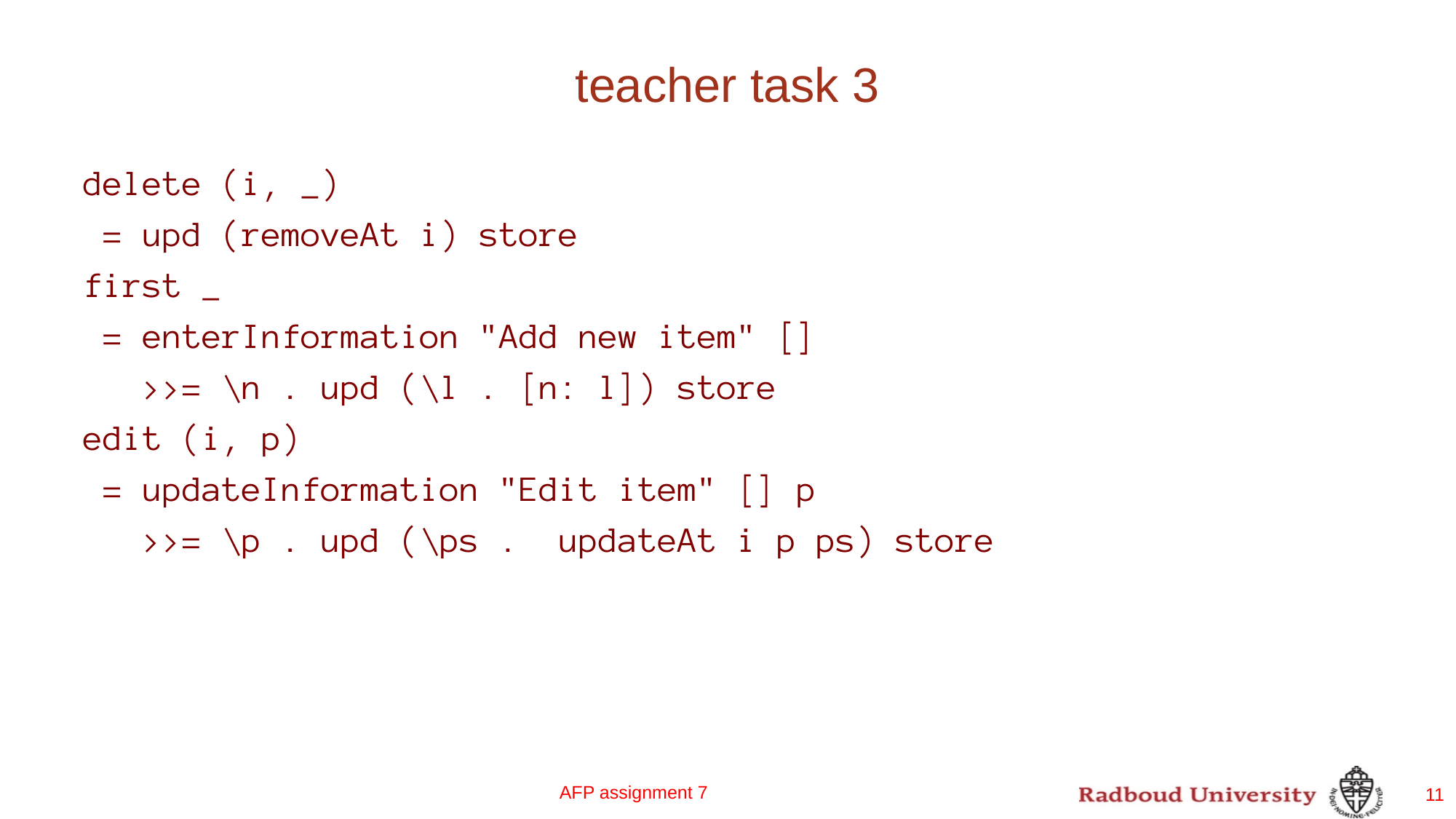

# teacher task 3
delete (i, _)
 = upd (removeAt i) store
first _
 = enterInformation "Add new item" []
   >>= \n . upd (\l . [n: l]) store
edit (i, p)
 = updateInformation "Edit item" [] p
   >>= \p . upd (\ps .  updateAt i p ps) store
AFP assignment 7
11